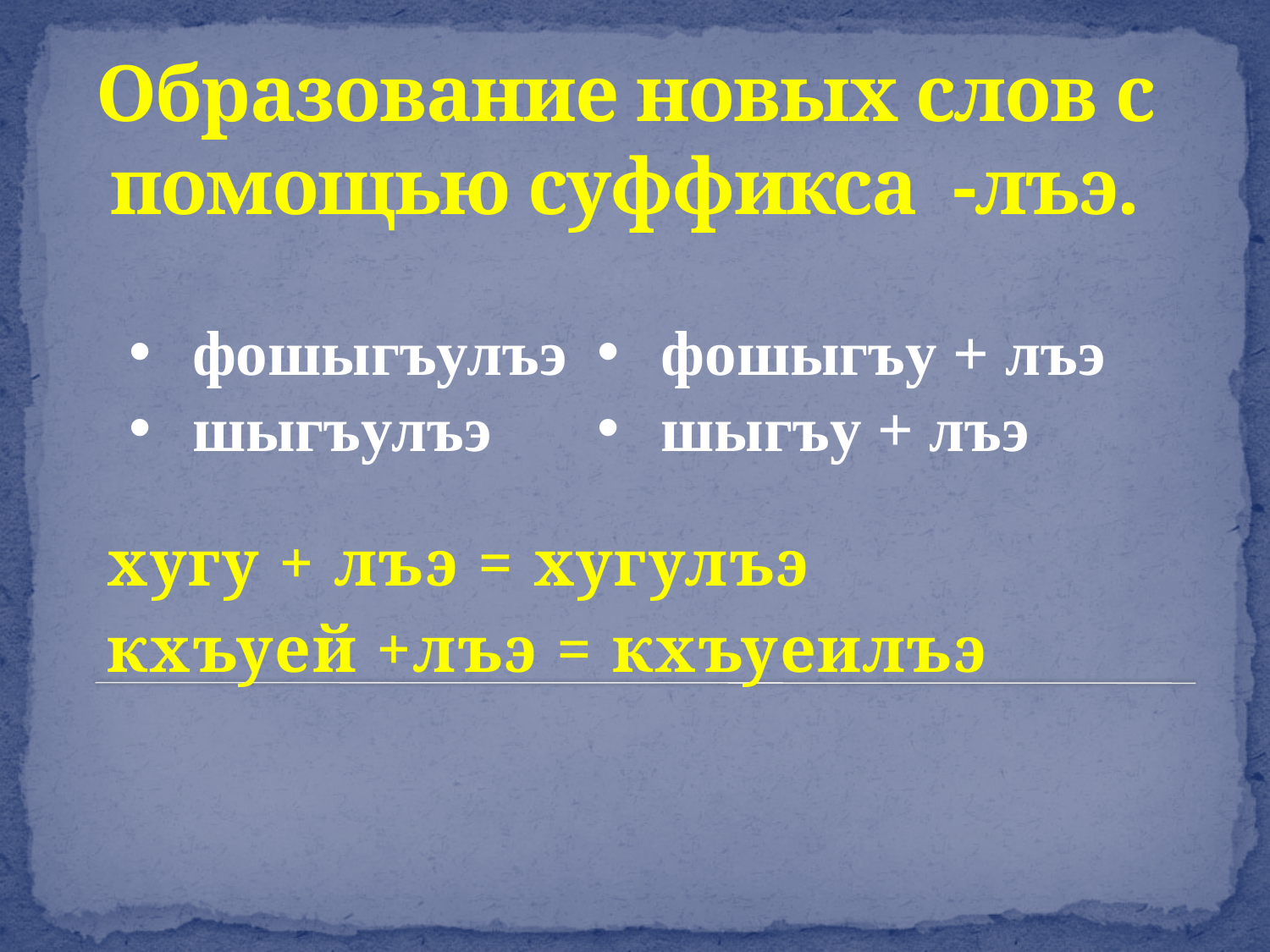

# Образование новых слов с помощью суффикса  -лъэ.
фошыгъулъэ
шыгъулъэ
фошыгъу + лъэ
шыгъу + лъэ
хугу + лъэ = хугулъэ
кхъуей +лъэ = кхъуеилъэ